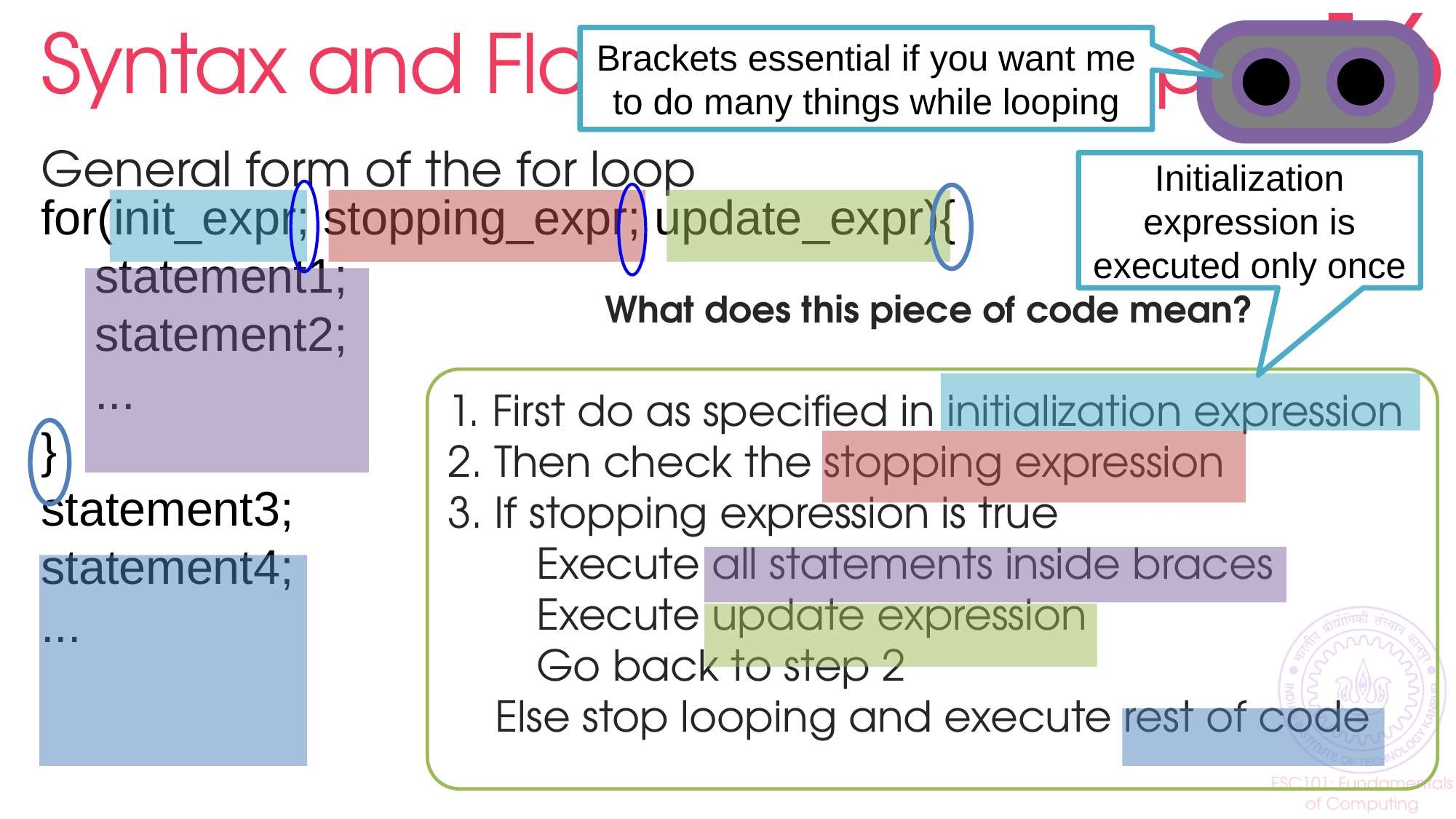

Syntax and Flow of the for loop
16
Brackets essential if you want me to do many things while looping

General form of the for loop
Initialization expression is executed only once
for(init_expr; stopping_expr; update_expr){
    statement1;
    statement2;
    ...
}
statement3;
statement4;
...

What does this piece of code mean?
1. First do as specified in initialization expression
2. Then check the stopping expression
3. If stopping expression is true
    Execute all statements inside braces
    Execute update expression
    Go back to step 2
    Else stop looping and execute rest of code